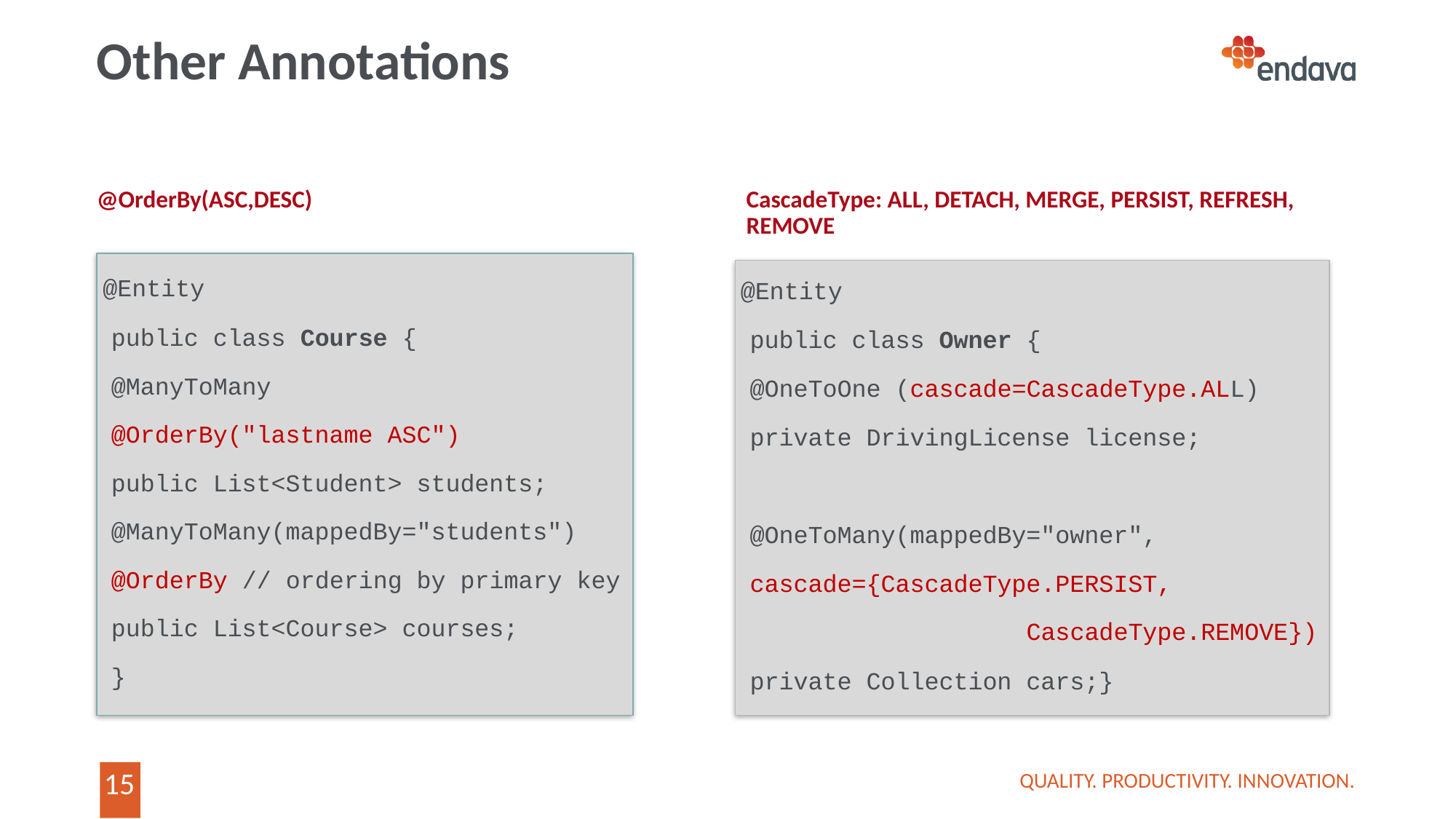

# Other Annotations
@OrderBy(ASC,DESC)

CascadeType: ALL, DETACH, MERGE, PERSIST, REFRESH, REMOVE
 @Entity
 public class Course {
 @ManyToMany
 @OrderBy("lastname ASC")
 public List<Student> students;
 @ManyToMany(mappedBy="students")
 @OrderBy // ordering by primary key
 public List<Course> courses;
 }
 @Entity
 public class Owner {
 @OneToOne (cascade=CascadeType.ALL)
 private DrivingLicense license;

 @OneToMany(mappedBy="owner",
 cascade={CascadeType.PERSIST,
                    CascadeType.REMOVE})
 private Collection cars;}
QUALITY. PRODUCTIVITY. INNOVATION.